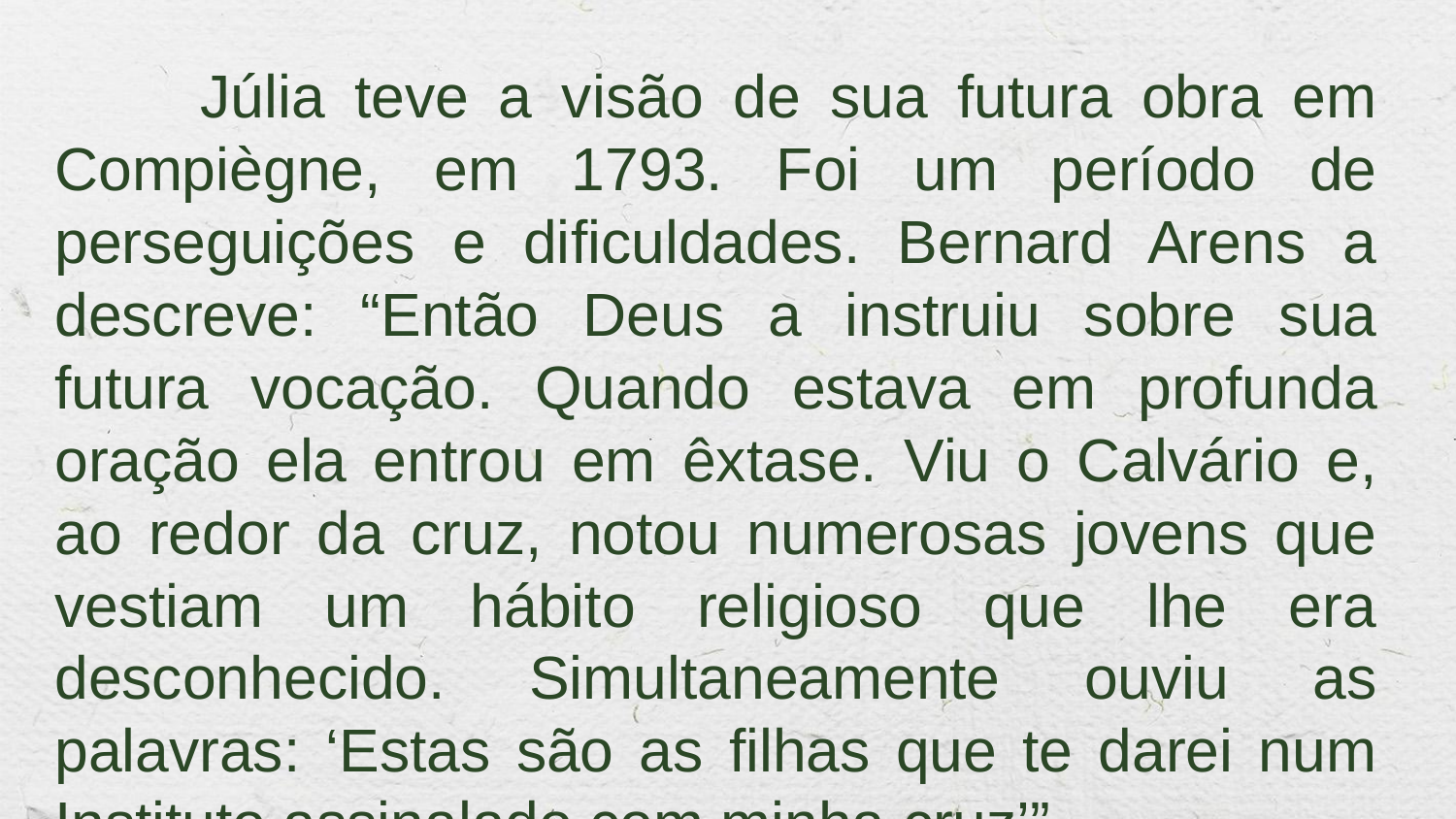

# Júlia teve a visão de sua futura obra em Compiègne, em 1793. Foi um período de perseguições e dificuldades. Bernard Arens a descreve: “Então Deus a instruiu sobre sua futura vocação. Quando estava em profunda oração ela entrou em êxtase. Viu o Calvário e, ao redor da cruz, notou numerosas jovens que vestiam um hábito religioso que lhe era desconhecido. Simultaneamente ouviu as palavras: ‘Estas são as filhas que te darei num Instituto assinalado com minha cruz’”.